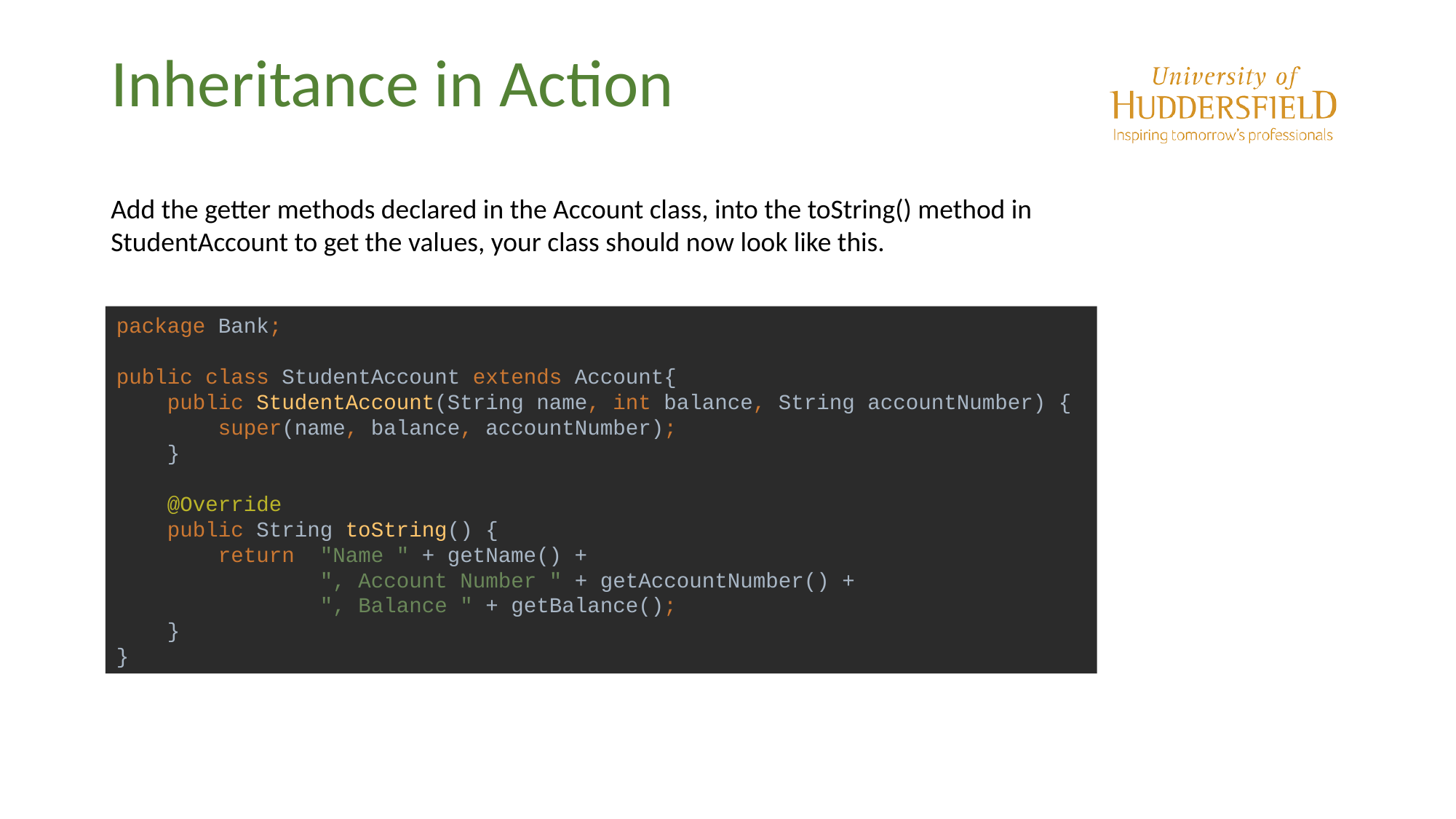

# Inheritance in Action
Add the getter methods declared in the Account class, into the toString() method in StudentAccount to get the values, your class should now look like this.
package Bank;
public class StudentAccount extends Account{
    public StudentAccount(String name, int balance, String accountNumber) {
        super(name, balance, accountNumber);
    }
    @Override
    public String toString() {
        return  "Name " + getName() +
                ", Account Number " + getAccountNumber() +
                ", Balance " + getBalance();
    }
}